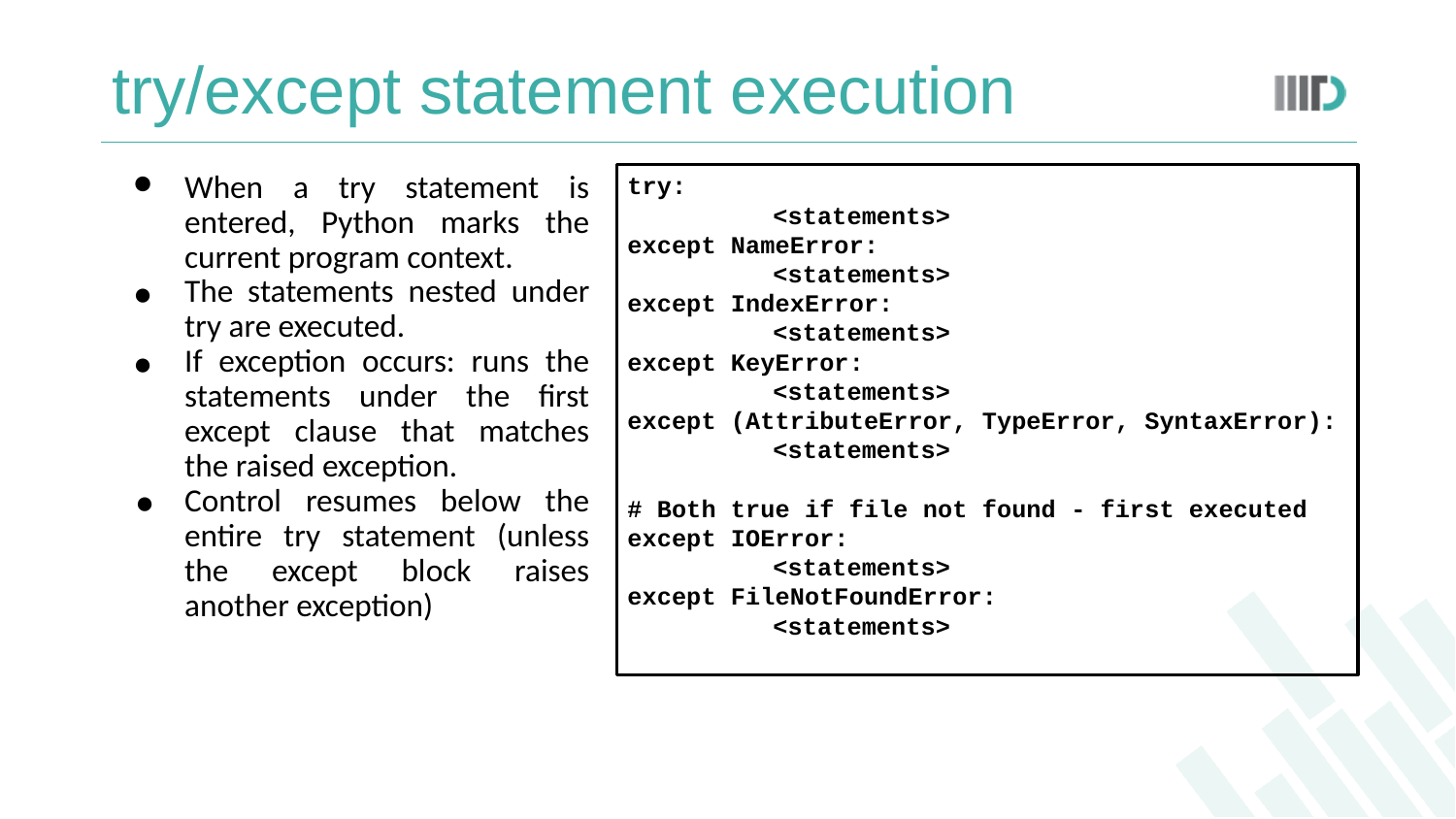

# try/except statement execution
When a try statement is entered, Python marks the current program context.
The statements nested under try are executed.
If exception occurs: runs the statements under the first except clause that matches the raised exception.
Control resumes below the entire try statement (unless the except block raises another exception)
try:
	<statements>
except NameError:
	<statements>
except IndexError:
	<statements>
except KeyError:
	<statements>
except (AttributeError, TypeError, SyntaxError):
	<statements>

# Both true if file not found - first executed
except IOError:
	<statements>
except FileNotFoundError:
	<statements>